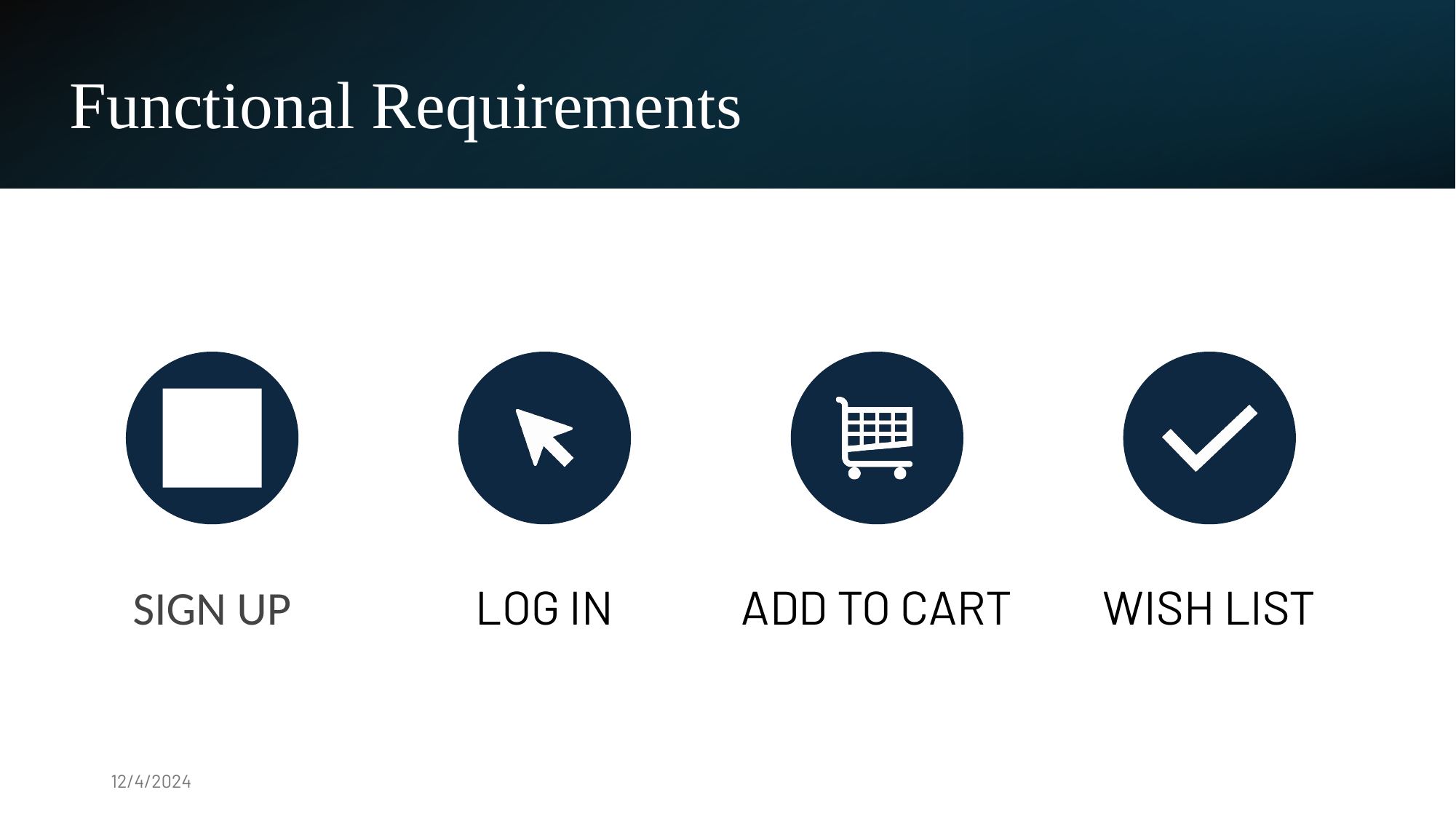

# Functional Requirements

Sign up
Log in
Add to cart
Wish list
12/4/2024
ZenithZone
5